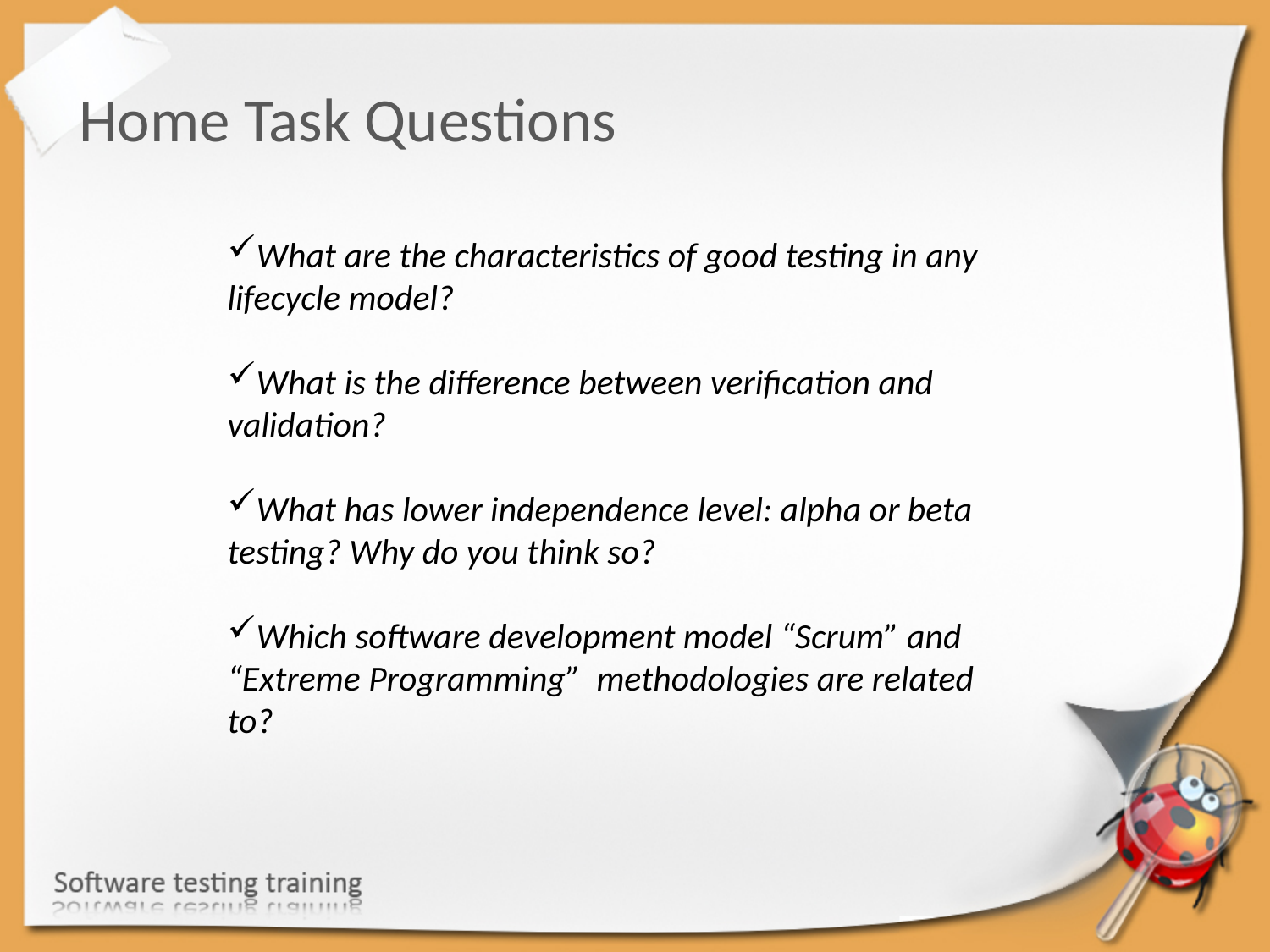

Home Task Questions
What are the characteristics of good testing in any lifecycle model?

What is the difference between verification and validation?

What has lower independence level: alpha or beta testing? Why do you think so?

Which software development model “Scrum” and “Extreme Programming”  methodologies are related to?